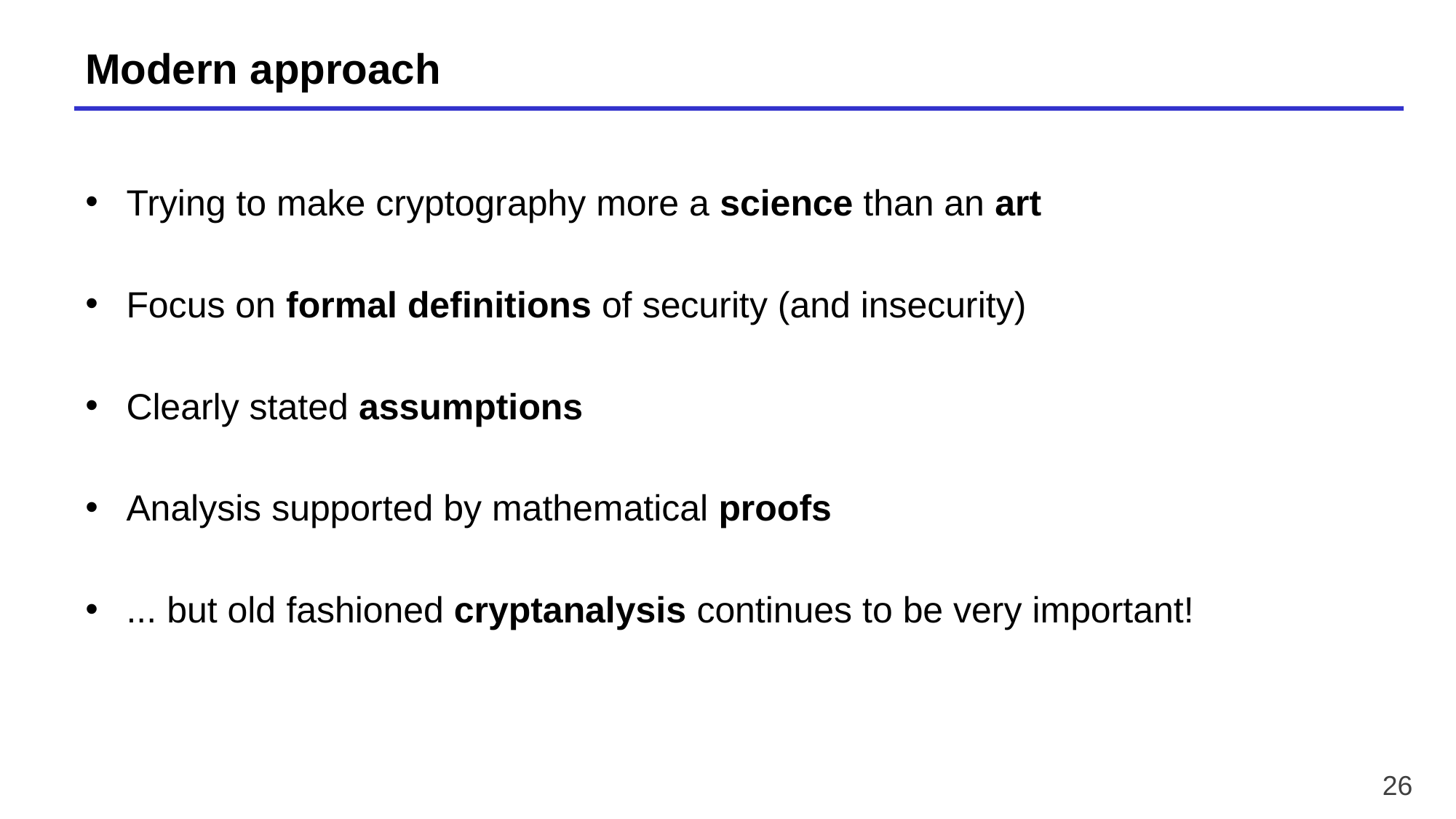

# Modern approach

Trying to make cryptography more a science than an art

Focus on formal definitions of security (and insecurity)

Clearly stated assumptions

Analysis supported by mathematical proofs

... but old fashioned cryptanalysis continues to be very important!

26